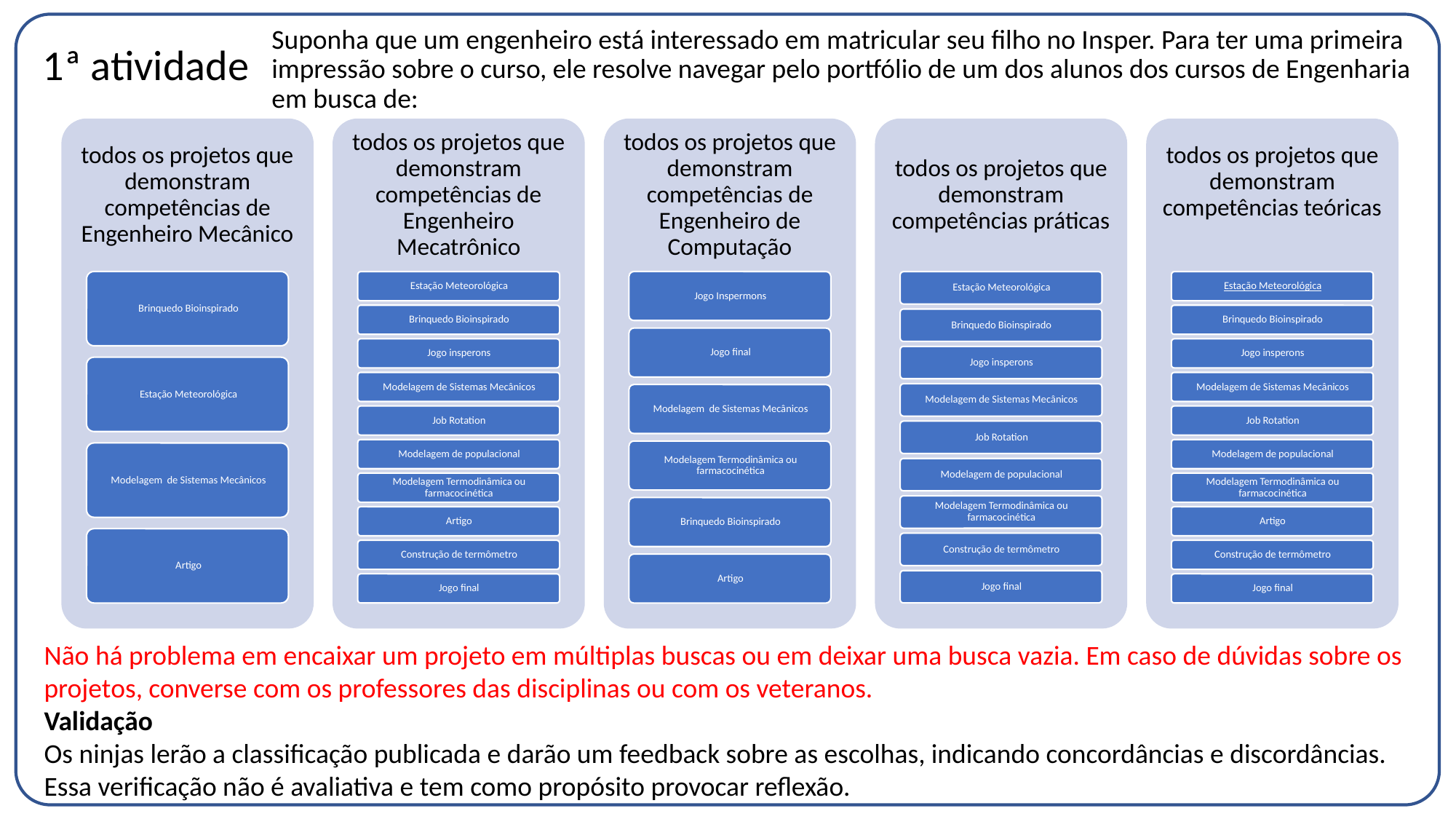

# 1ª atividade
Suponha que um engenheiro está interessado em matricular seu filho no Insper. Para ter uma primeira impressão sobre o curso, ele resolve navegar pelo portfólio de um dos alunos dos cursos de Engenharia em busca de:
todos os projetos que demonstram competências de Engenheiro Mecânico
Brinquedo Bioinspirado
Estação Meteorológica
Modelagem  de Sistemas Mecânicos
Artigo
todos os projetos que demonstram competências de Engenheiro Mecatrônico
Estação Meteorológica
Brinquedo Bioinspirado
Jogo insperons
Modelagem de Sistemas Mecânicos
Job Rotation
Modelagem de populacional
Modelagem Termodinâmica ou farmacocinética
Artigo
Construção de termômetro
Jogo final
todos os projetos que demonstram competências de Engenheiro de Computação
Jogo Inspermons
Jogo final
Modelagem  de Sistemas Mecânicos
Modelagem Termodinâmica ou farmacocinética
Brinquedo Bioinspirado
Artigo
todos os projetos que demonstram competências práticas
Estação Meteorológica
Brinquedo Bioinspirado
Jogo insperons
Modelagem de Sistemas Mecânicos
Job Rotation
Modelagem de populacional
Modelagem Termodinâmica ou farmacocinética
Construção de termômetro
Jogo final
todos os projetos que demonstram competências teóricas
Estação Meteorológica
Brinquedo Bioinspirado
Jogo insperons
Modelagem de Sistemas Mecânicos
Job Rotation
Modelagem de populacional
Modelagem Termodinâmica ou farmacocinética
Artigo
Construção de termômetro
Jogo final
Não há problema em encaixar um projeto em múltiplas buscas ou em deixar uma busca vazia. Em caso de dúvidas sobre os projetos, converse com os professores das disciplinas ou com os veteranos.
Validação
Os ninjas lerão a classificação publicada e darão um feedback sobre as escolhas, indicando concordâncias e discordâncias. Essa verificação não é avaliativa e tem como propósito provocar reflexão.